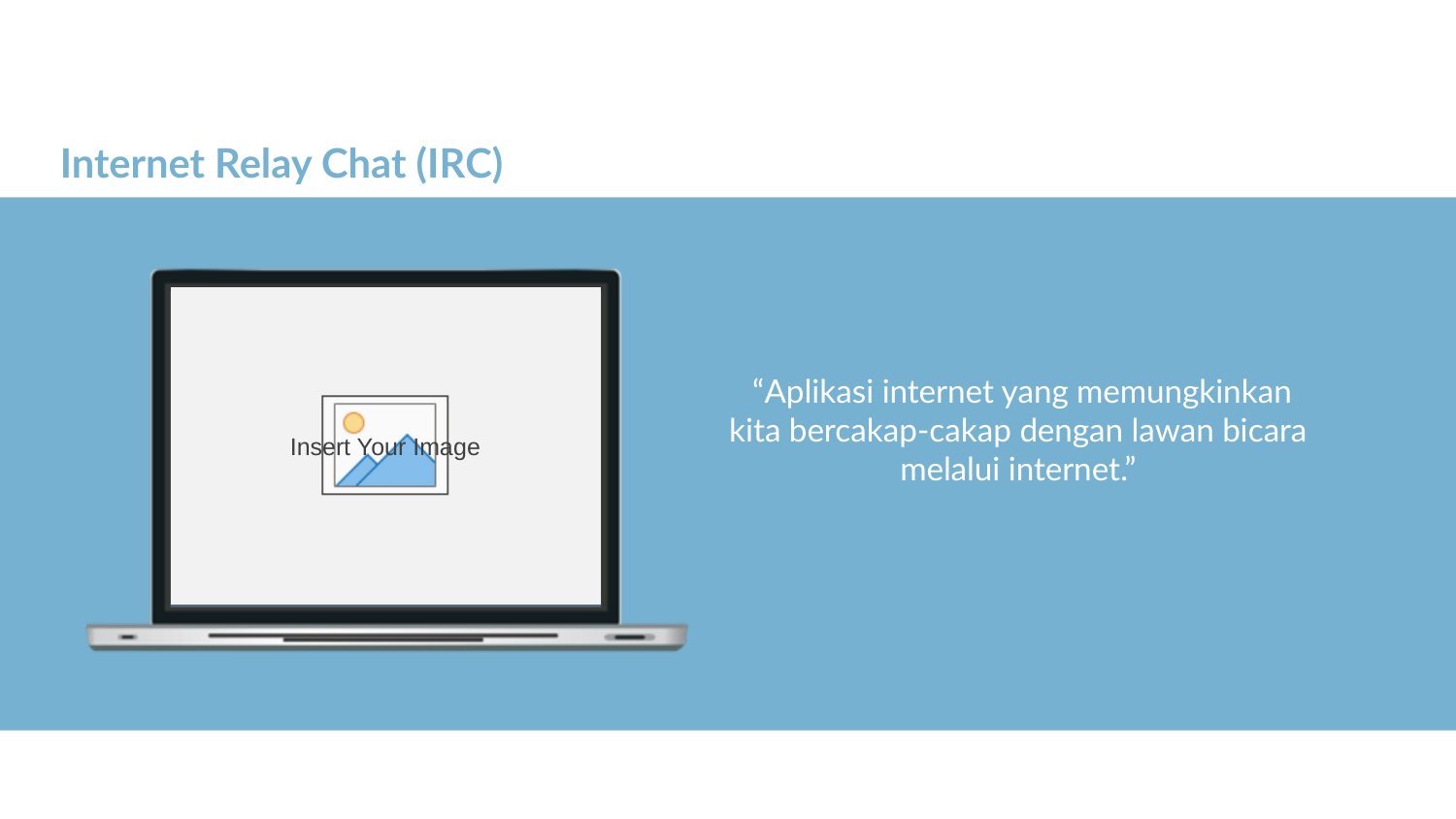

Internet Relay Chat (IRC)

 “Aplikasi internet yang memungkinkan kita bercakap-cakap dengan lawan bicara melalui internet.”